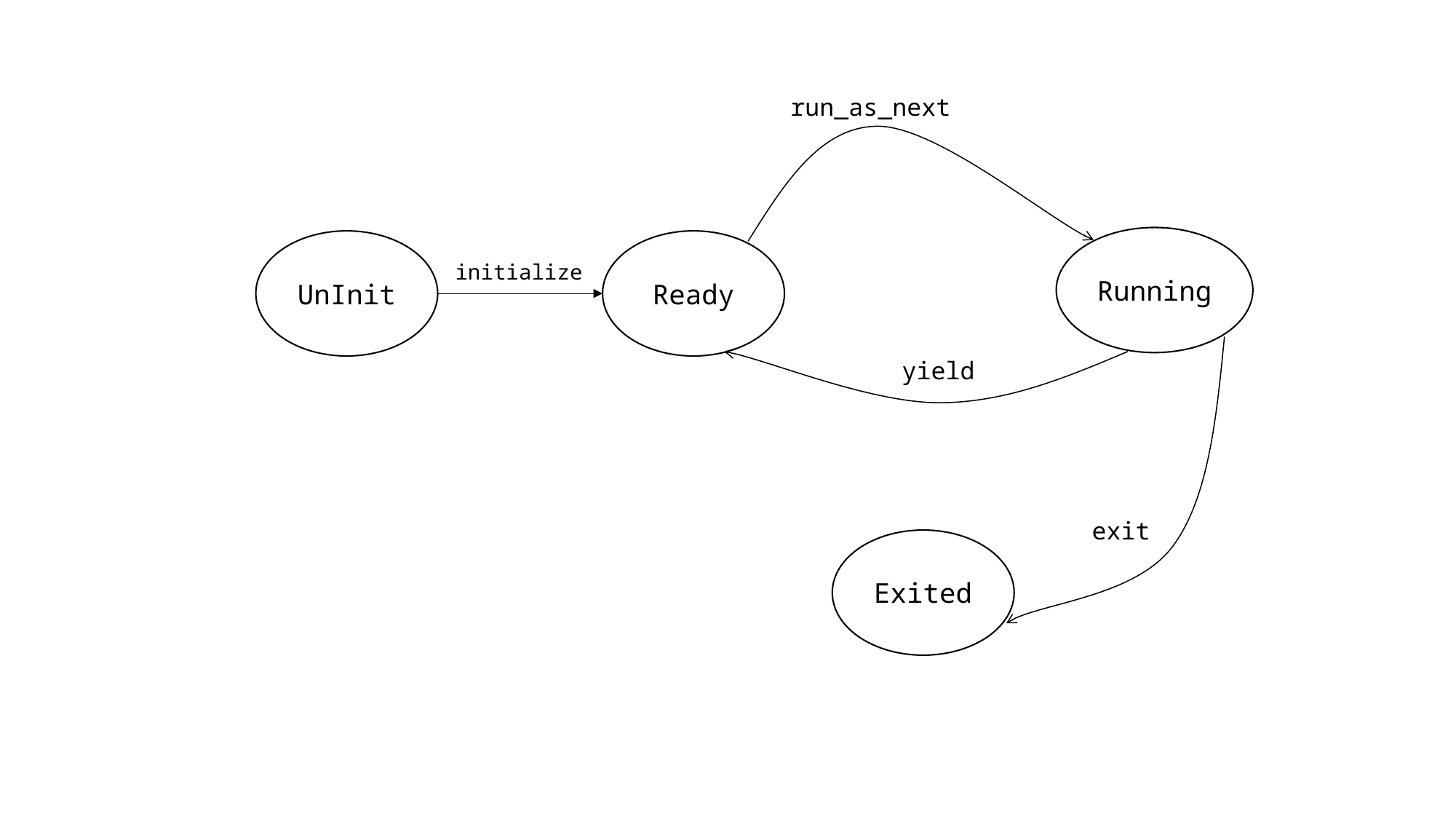

run_as_next

Running
UnInit
Ready
initialize

yield

exit
Exited